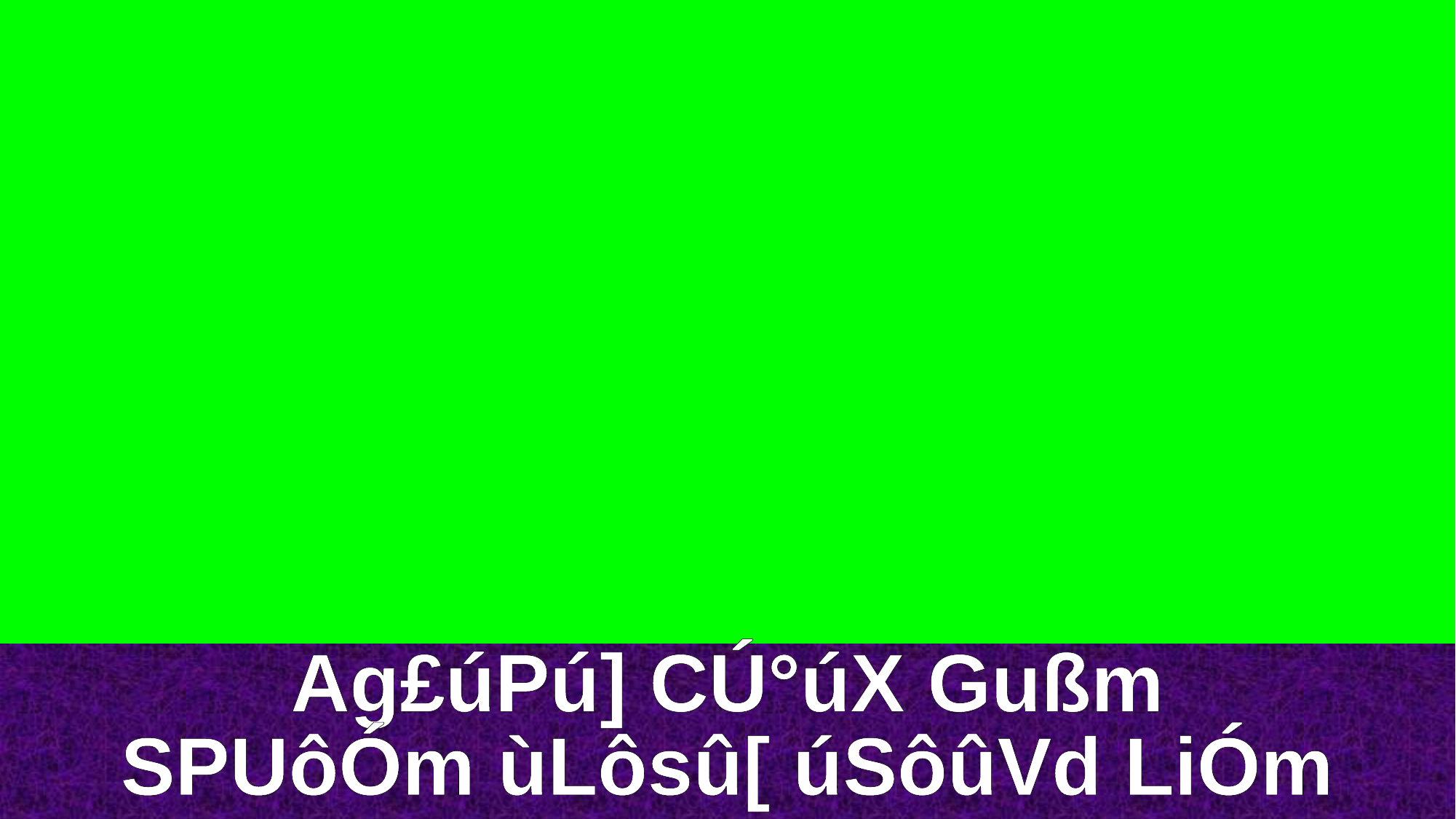

Ag£úPú] CÚ°úX Gußm
SPUôÓm ùLôsû[ úSôûVd LiÓm